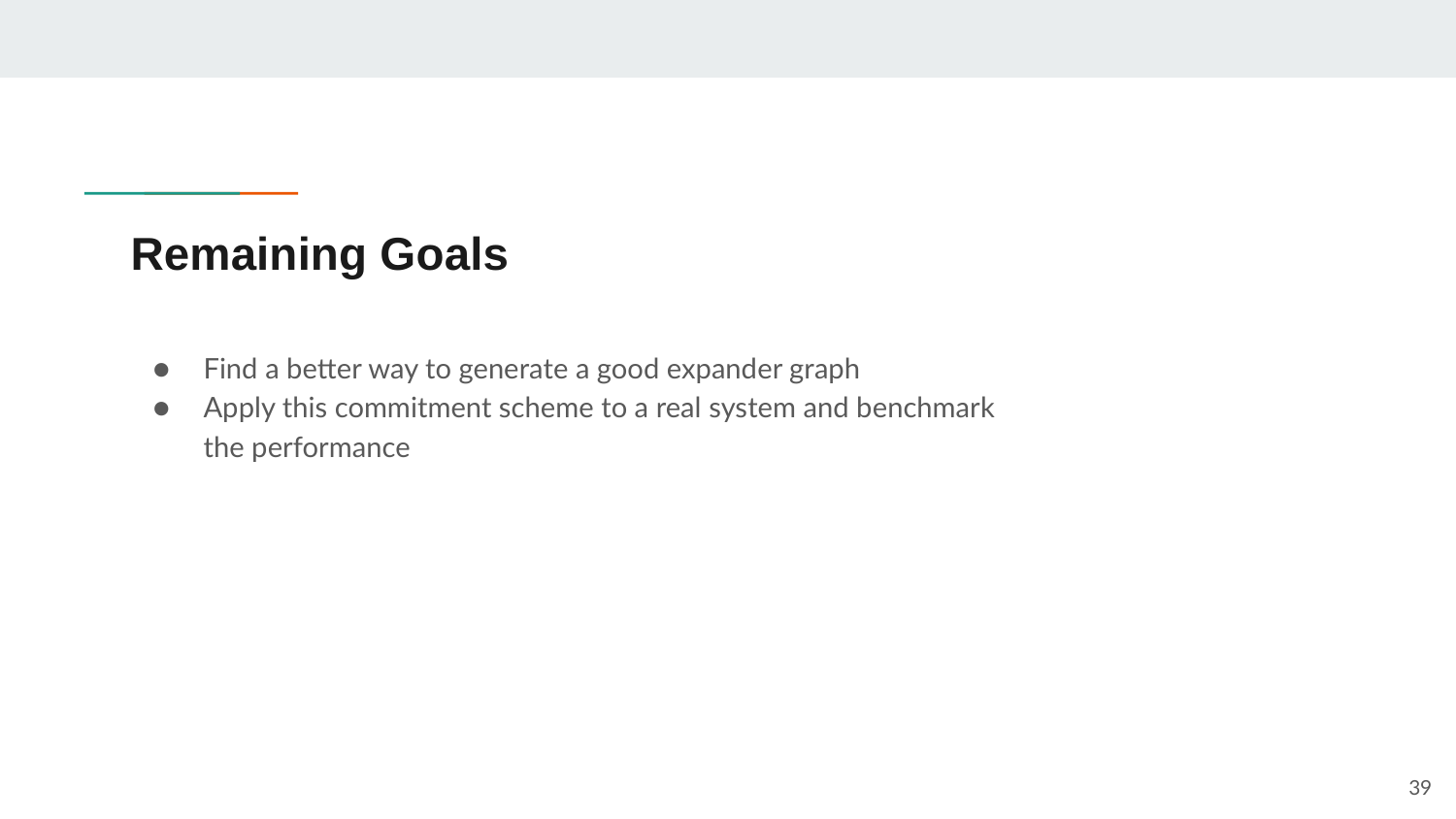

# Remaining Goals
Find a better way to generate a good expander graph
Apply this commitment scheme to a real system and benchmark the performance

39